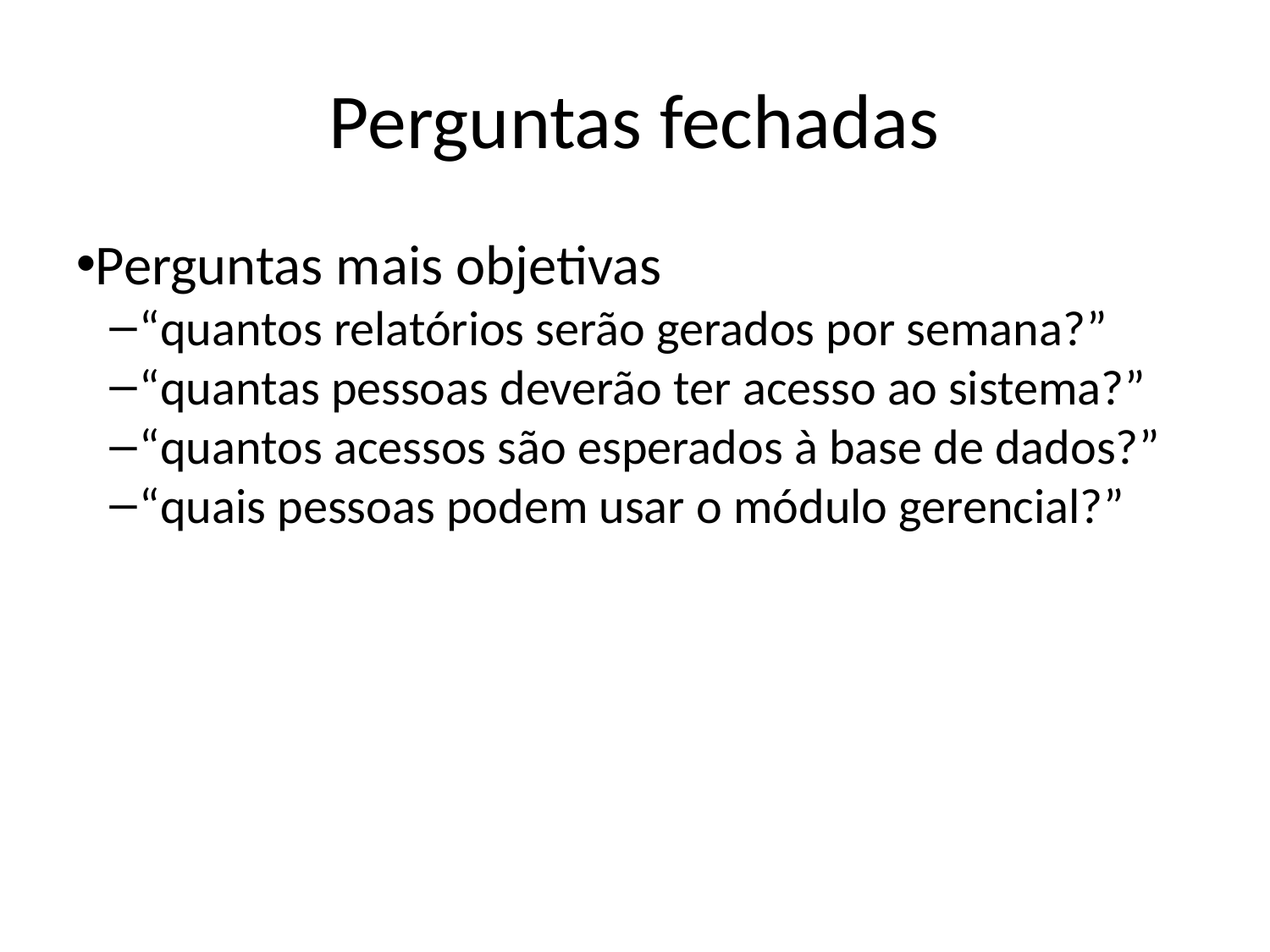

Perguntas fechadas
Perguntas mais objetivas
“quantos relatórios serão gerados por semana?”
“quantas pessoas deverão ter acesso ao sistema?”
“quantos acessos são esperados à base de dados?”
“quais pessoas podem usar o módulo gerencial?”